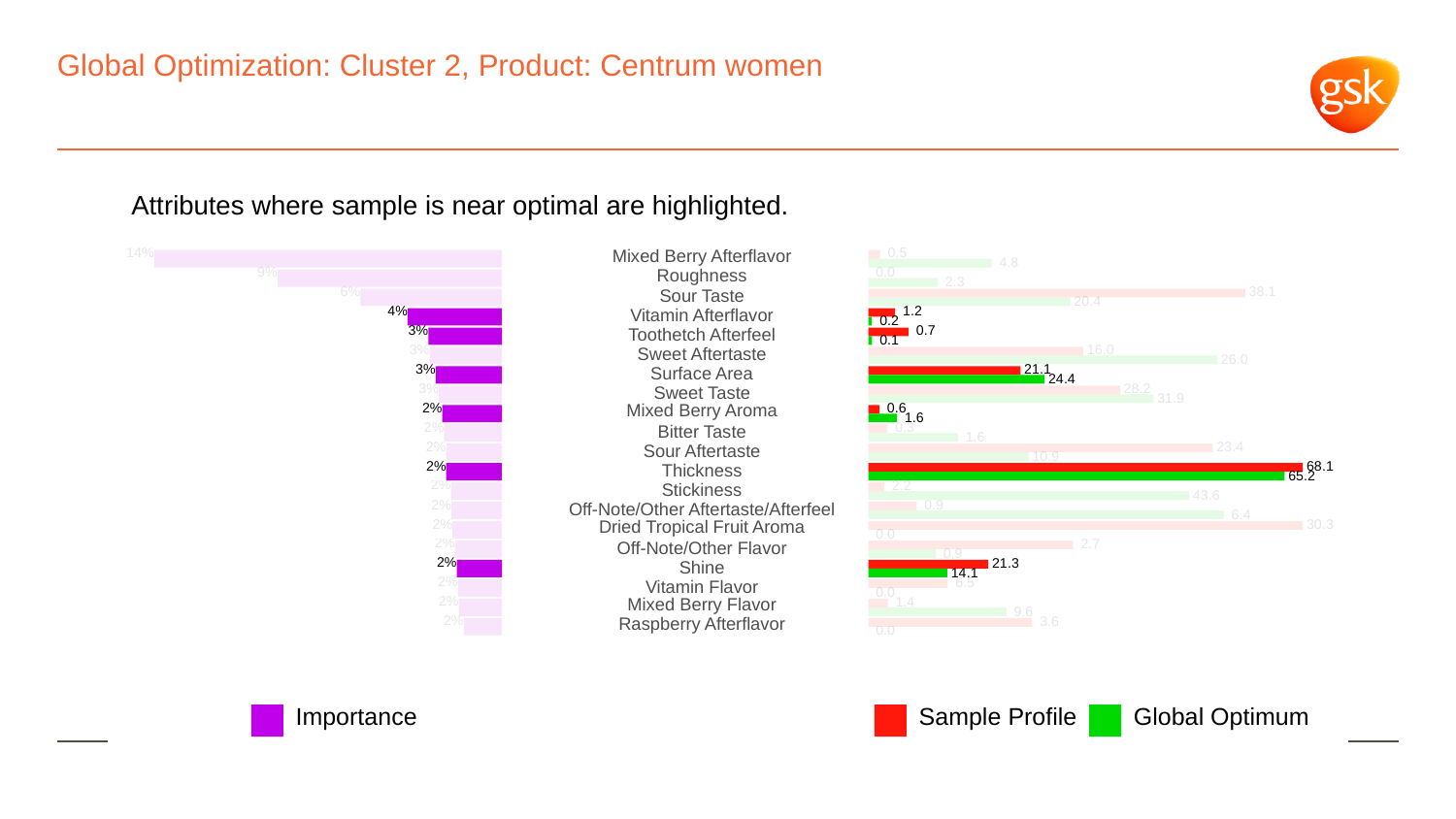

# Global Optimization: Cluster 2, Product: Centrum women

Attributes where sample is near optimal are highlighted.

14%
Mixed Berry Afterflavor
  0.5

  4.8

9%
Roughness
  0.0

  2.3

6%
 38.1

Sour Taste
 20.4

4%
  1.2

Vitamin Afterflavor
  0.2

3%
  0.7

Toothetch Afterfeel
  0.1

3%
 16.0

Sweet Aftertaste
 26.0

3%
 21.1

Surface Area
 24.4

3%
 28.2

Sweet Taste
 31.9

2%
Mixed Berry Aroma
  0.6

  1.6

2%
  0.3

Bitter Taste
  1.6

2%
 23.4

Sour Aftertaste
 10.9

2%
 68.1

Thickness
 65.2

2%
  2.2

Stickiness
 43.6

2%
  0.9

Off-Note/Other Aftertaste/Afterfeel
  6.4

2%
 30.3
Dried Tropical Fruit Aroma

  0.0

2%
  2.7

Off-Note/Other Flavor
  0.9

2%
 21.3

Shine
 14.1

2%
  6.5

Vitamin Flavor
  0.0

2%
Mixed Berry Flavor
  1.4

  9.6

2%
Raspberry Afterflavor
  3.6

  0.0

Global Optimum
Sample Profile
Importance